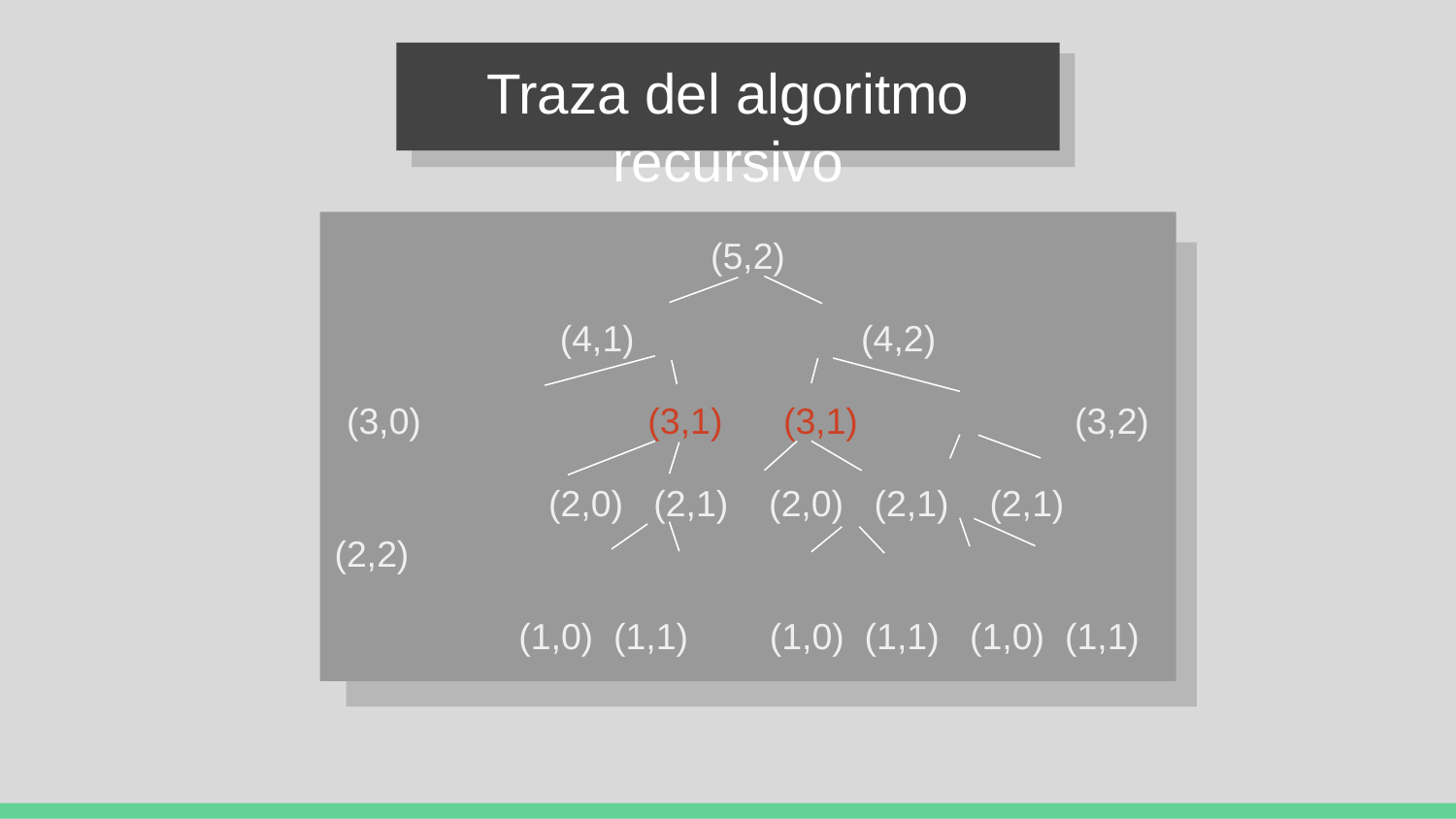

# Traza del algoritmo recursivo

(5,2)
(4,1)		 (4,2)
(3,0)		 (3,1) 	(3,1) 		(3,2)
                     (2,0)   (2,1)    (2,0)   (2,1)    (2,1)   (2,2)
                (1,0)  (1,1)        (1,0)  (1,1)   (1,0)  (1,1)